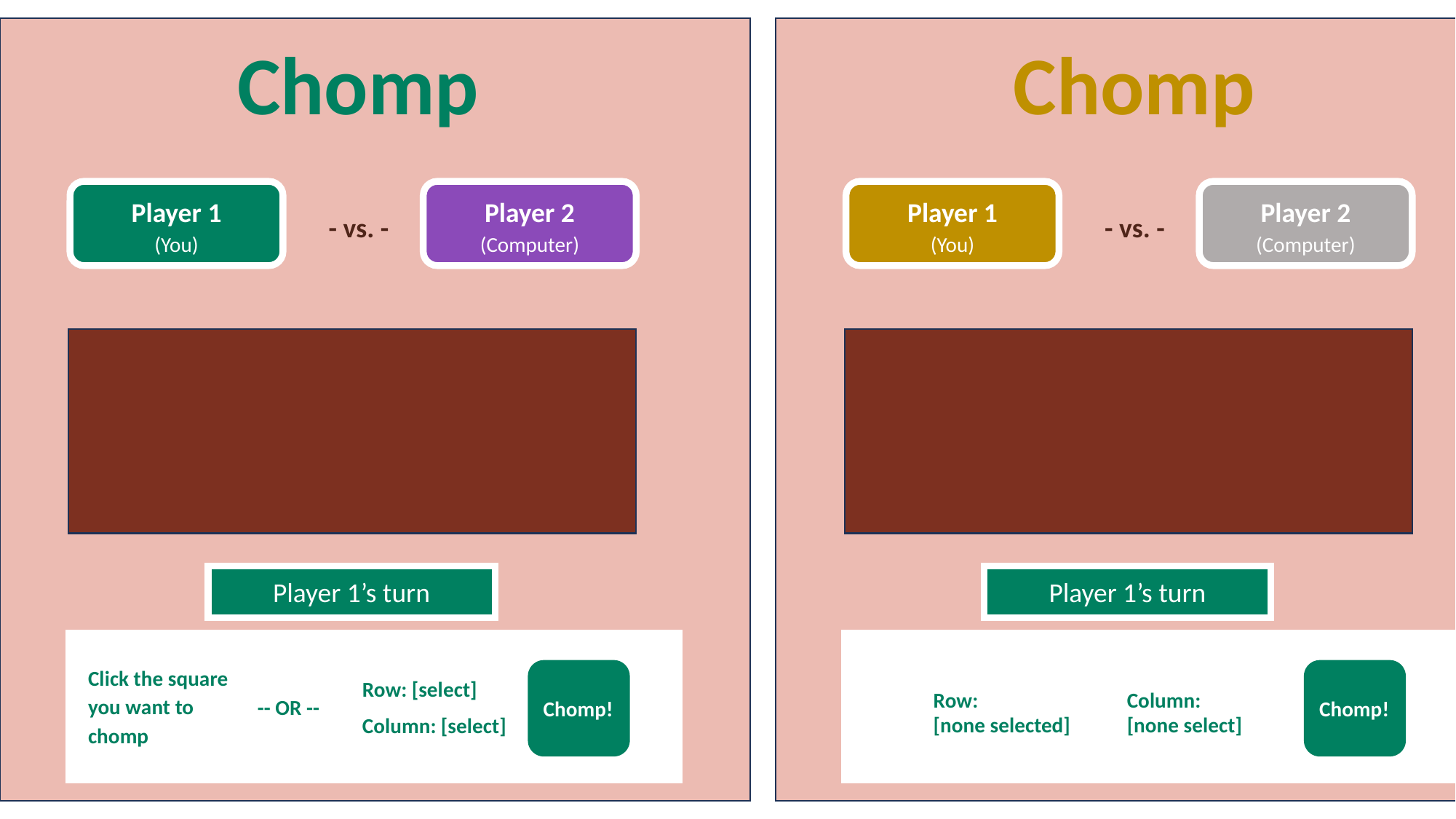

Chomp
Chomp
Player 1
(You)
Player 2
(Computer)
Player 1
(You)
Player 2
(Computer)
- vs. -
- vs. -

Player 1’s turn
Player 1’s turn

Click the square you want to chomp
Chomp!

Chomp!

Row: [select]
Row:
[none selected]
Column:
[none select]
-- OR --
Column: [select]